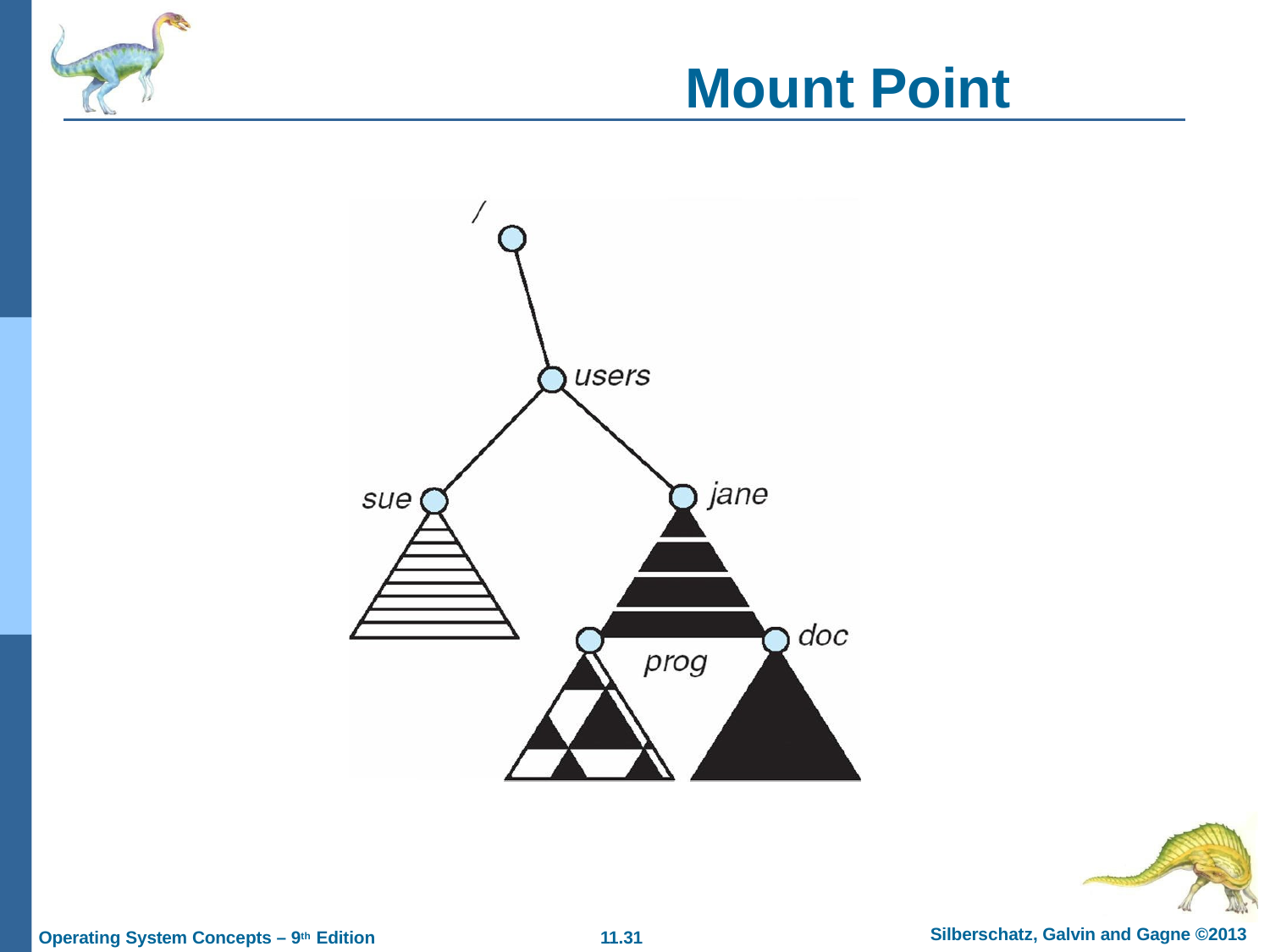

# Mount Point

Silberschatz, Galvin and Gagne ©2013
11.31
Operating System Concepts – 9th  Edition